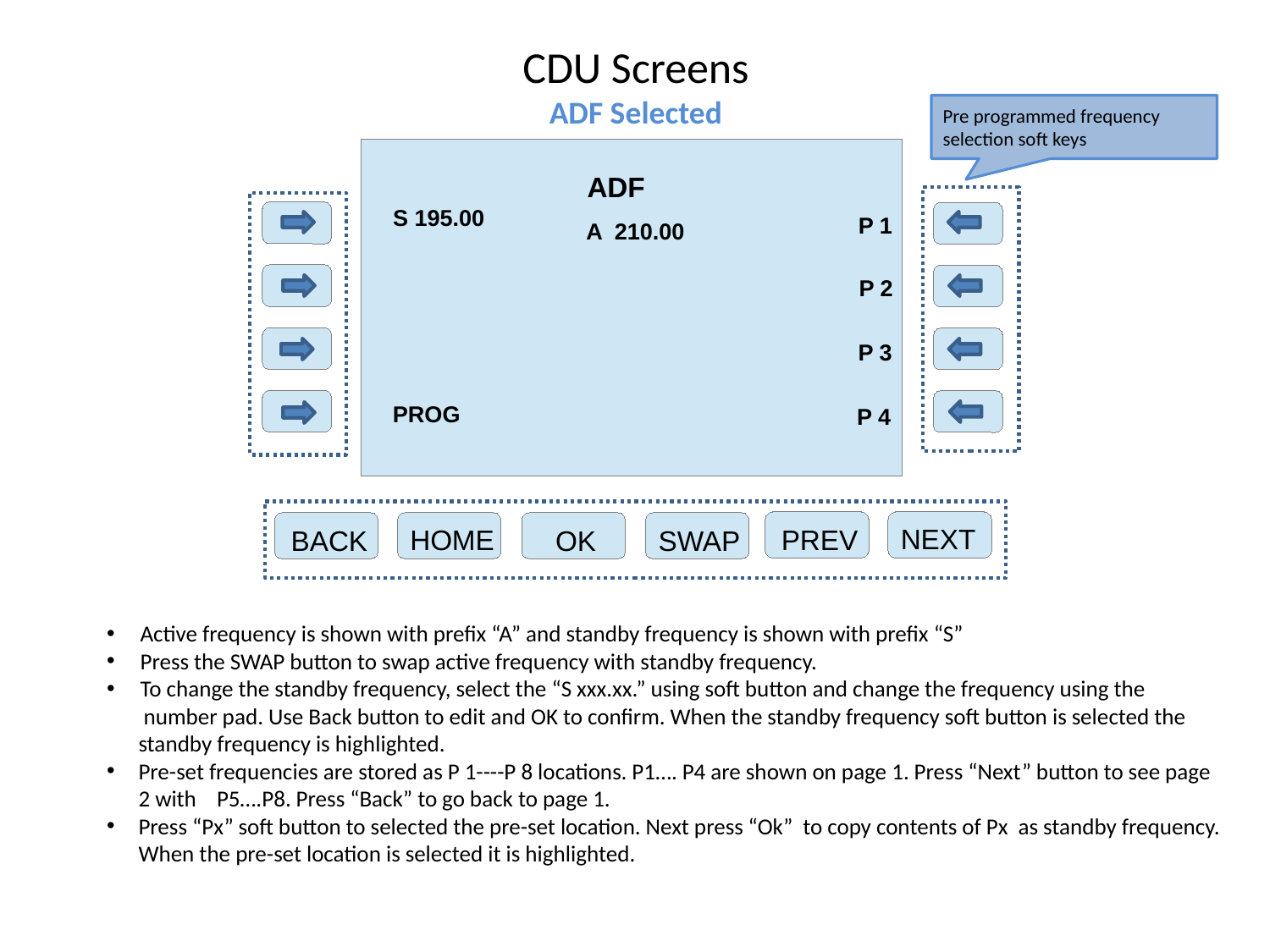

CDU Screens
ADF Selected
Pre programmed frequency selection soft keys

ADF

S 195.00

P 1

A  210.00

P 2

P 3

PROG
P 4

NEXT
HOME
PREV
BACK
OK
SWAP
     Active frequency is shown with prefix “A” and standby frequency is shown with prefix “S”
     Press the SWAP button to swap active frequency with standby frequency.
     To change the standby frequency, select the “S xxx.xx.” using soft button and change the frequency using the
 number pad. Use Back button to edit and OK to confirm. When the standby frequency soft button is selected the standby frequency is highlighted.
Pre-set frequencies are stored as P 1----P 8 locations. P1…. P4 are shown on page 1. Press “Next” button to see page 2 with    P5….P8. Press “Back” to go back to page 1.
Press “Px” soft button to selected the pre-set location. Next press “Ok”  to copy contents of Px  as standby frequency. When the pre-set location is selected it is highlighted.